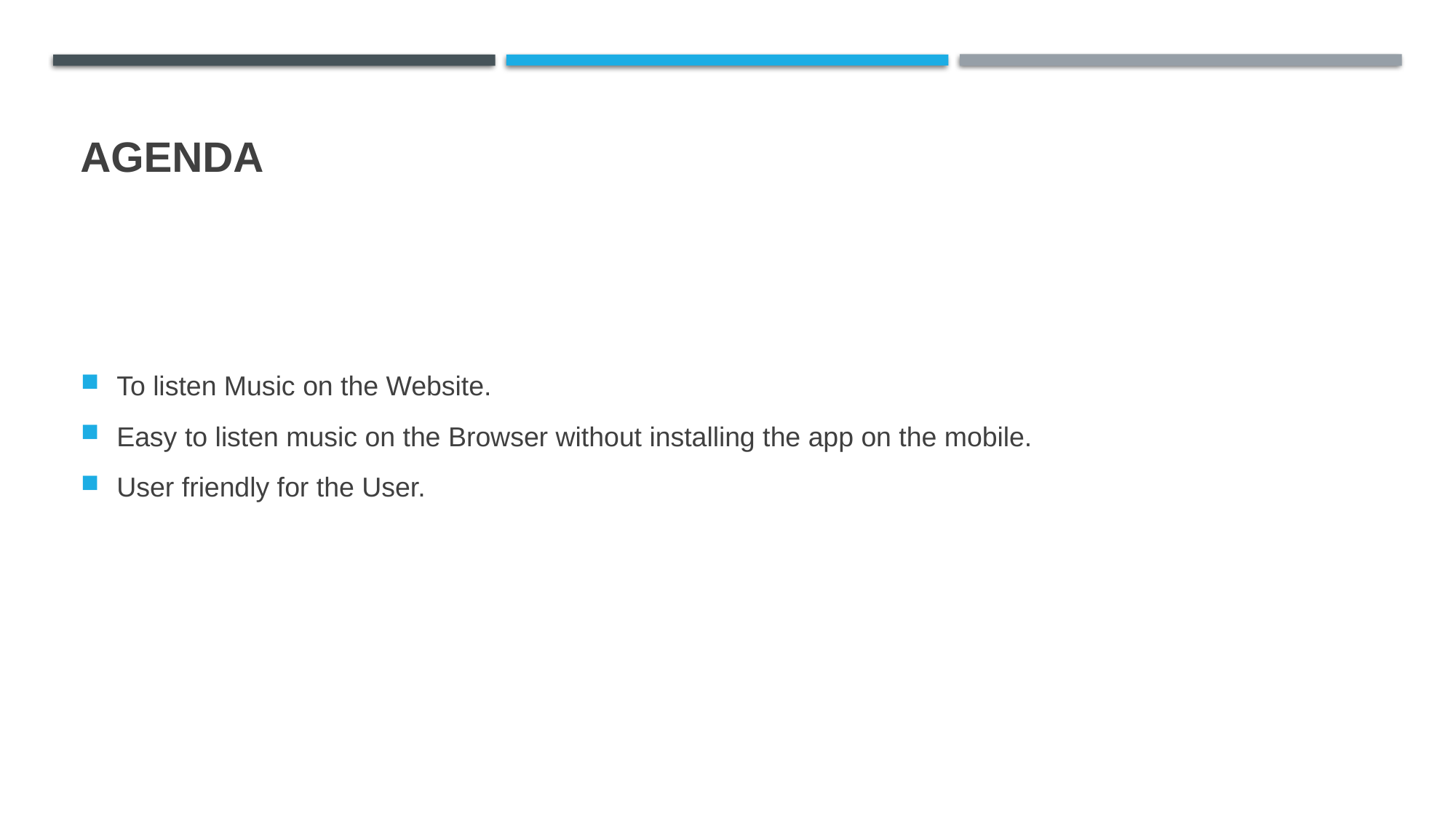

# AGENDA
To listen Music on the Website.
Easy to listen music on the Browser without installing the app on the mobile.
User friendly for the User.